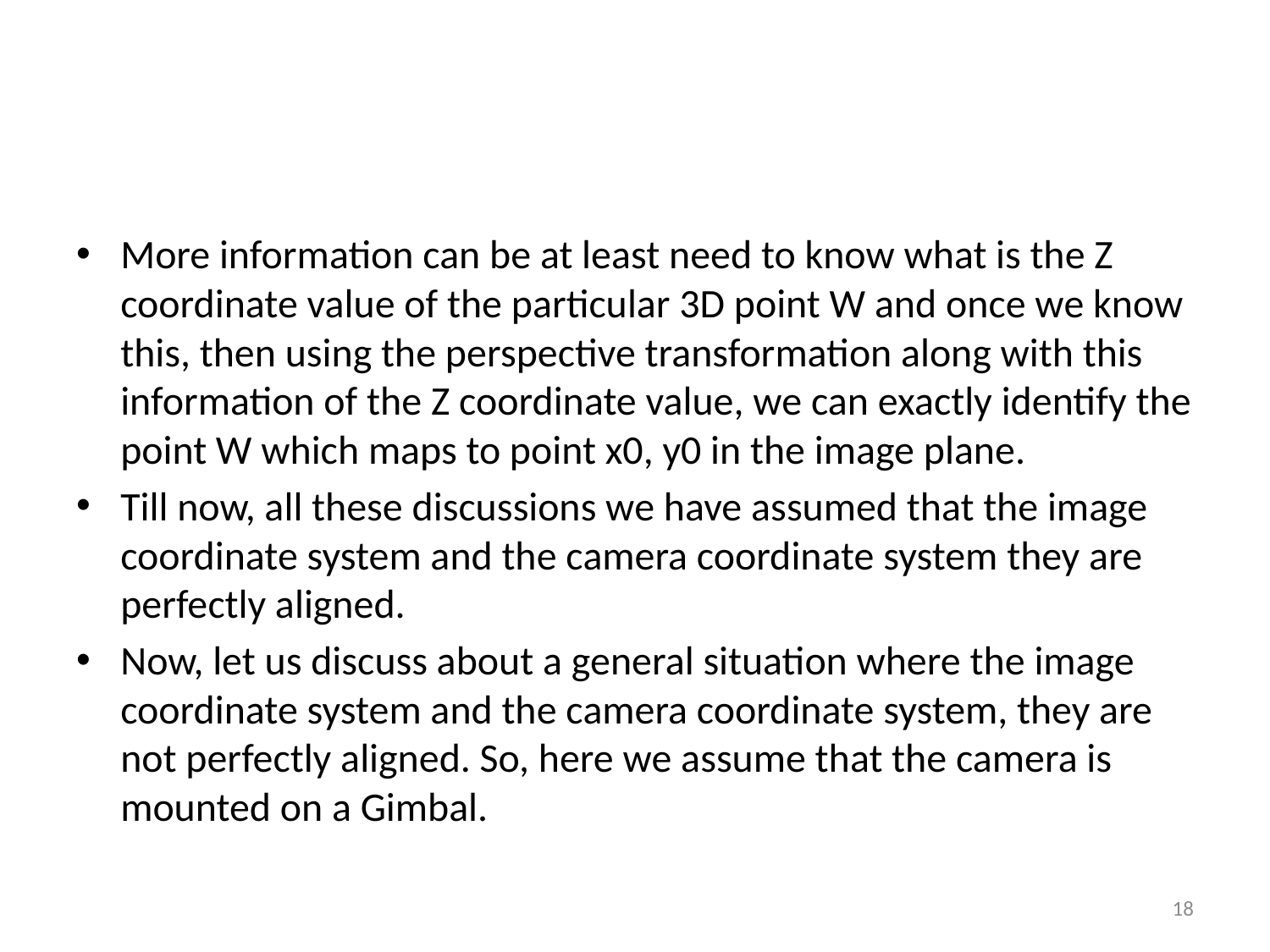

More information can be at least need to know what is the Z coordinate value of the particular 3D point W and once we know this, then using the perspective transformation along with this information of the Z coordinate value, we can exactly identify the point W which maps to point x0, y0 in the image plane.
Till now, all these discussions we have assumed that the image coordinate system and the camera coordinate system they are perfectly aligned.
Now, let us discuss about a general situation where the image coordinate system and the camera coordinate system, they are not perfectly aligned. So, here we assume that the camera is mounted on a Gimbal.

18